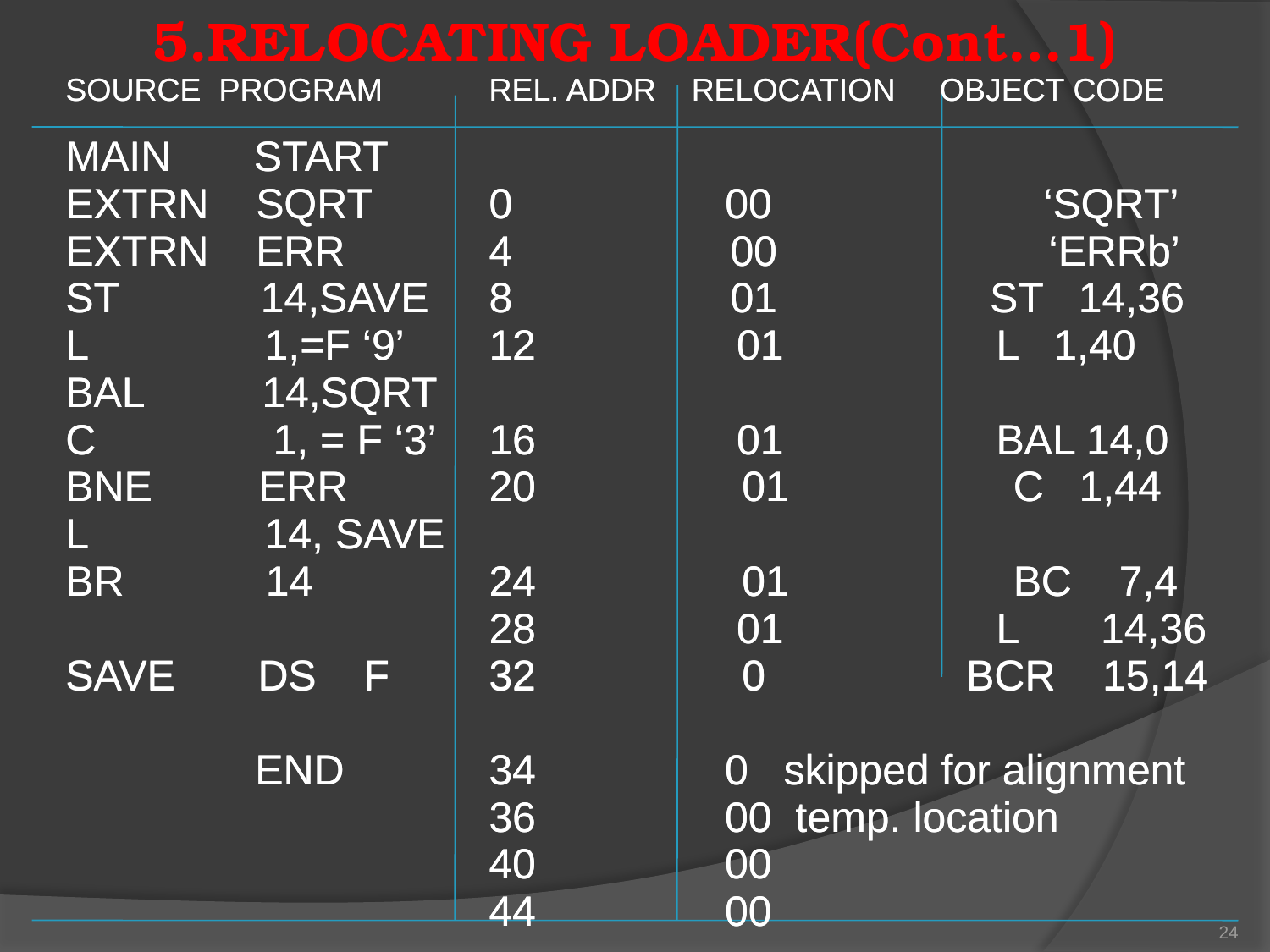

# 5.RELOCATING LOADER(Cont…1)
| SOURCE PROGRAM | REL. ADDR RELOCATION OBJECT CODE |
| --- | --- |
| MAIN START EXTRN SQRT EXTRN ERR ST 14,SAVE L 1,=F ‘9’ BAL 14,SQRT C 1, = F ‘3’ BNE ERR L 14, SAVE BR 14 SAVE DS F END | 0 00 ‘SQRT’ 00 ‘ERRb’ 01 ST 14,36 12 01 L 1,40 16 01 BAL 14,0 01 C 1,44 01 BC 7,4 28 01 L 14,36 0 BCR 15,14 34 0 skipped for alignment 36 00 temp. location 40 00 44 00 |
| SOURCE PROGRAM | REL. ADDR RELOCATION OBJECT CODE |
| --- | --- |
| MAIN START EXTRN SQRT EXTRN ERR ST 14,SAVE L 1,=F ‘9’ BAL 14,SQRT C 1, = F ‘3’ BNE ERR L 14, SAVE BR 14 SAVE DS F END | 0 00 ‘SQRT’ 00 ‘ERRb’ 01 ST 14,36 12 01 L 1,40 16 01 BAL 14,0 01 C 1,44 01 BC 7,4 28 01 L 14,36 0 BCR 15,14 34 0 skipped for alignment 36 00 temp. location 40 00 44 00 |
24